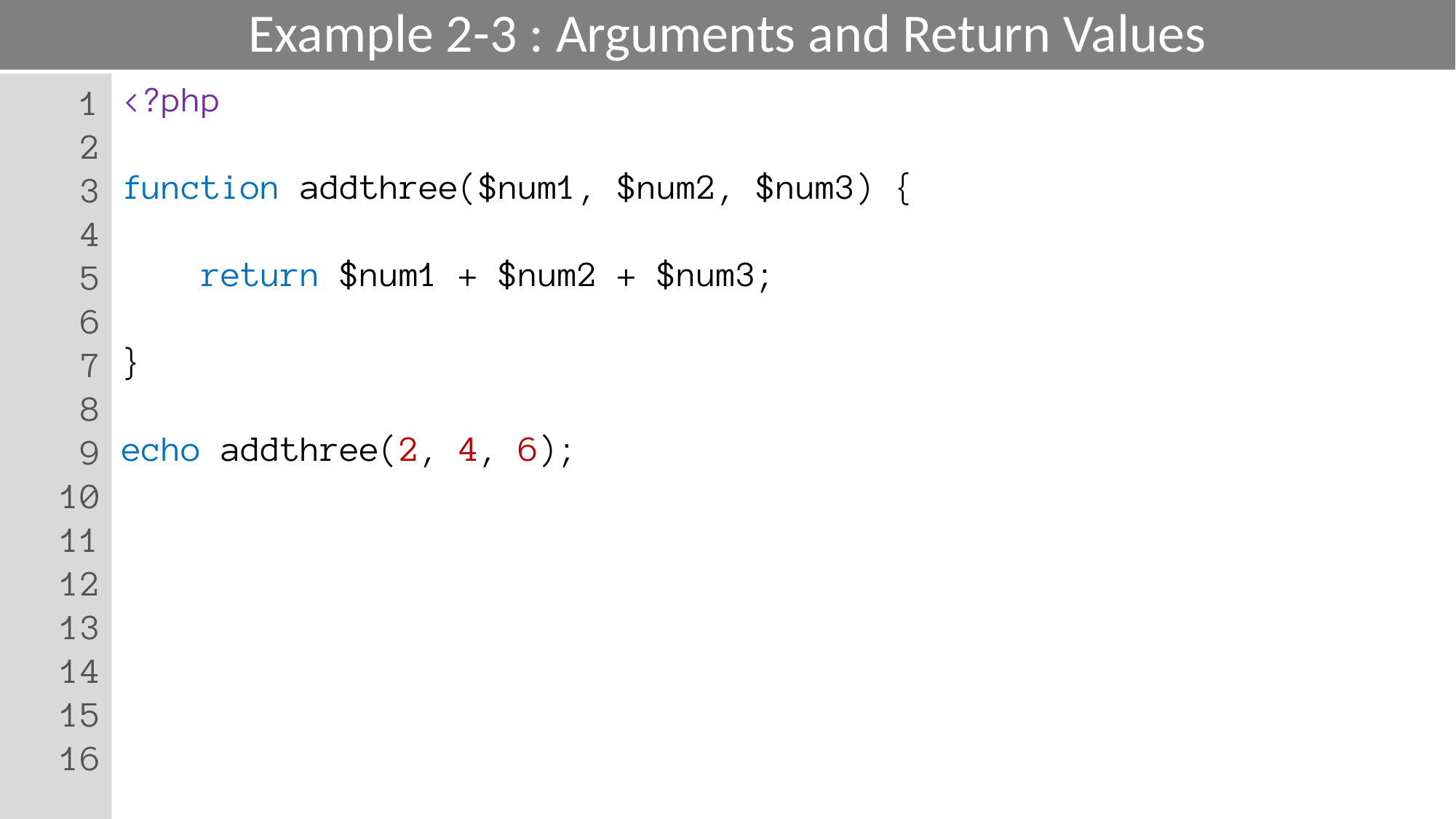

# Example 2-3 : Arguments and Return Values
1
2
3
4
5
6
7
8
9
10
11
12
13
14
15
16

<?php

function addthree($num1, $num2, $num3) {

    return $num1 + $num2 + $num3;

}

echo addthree(2, 4, 6);